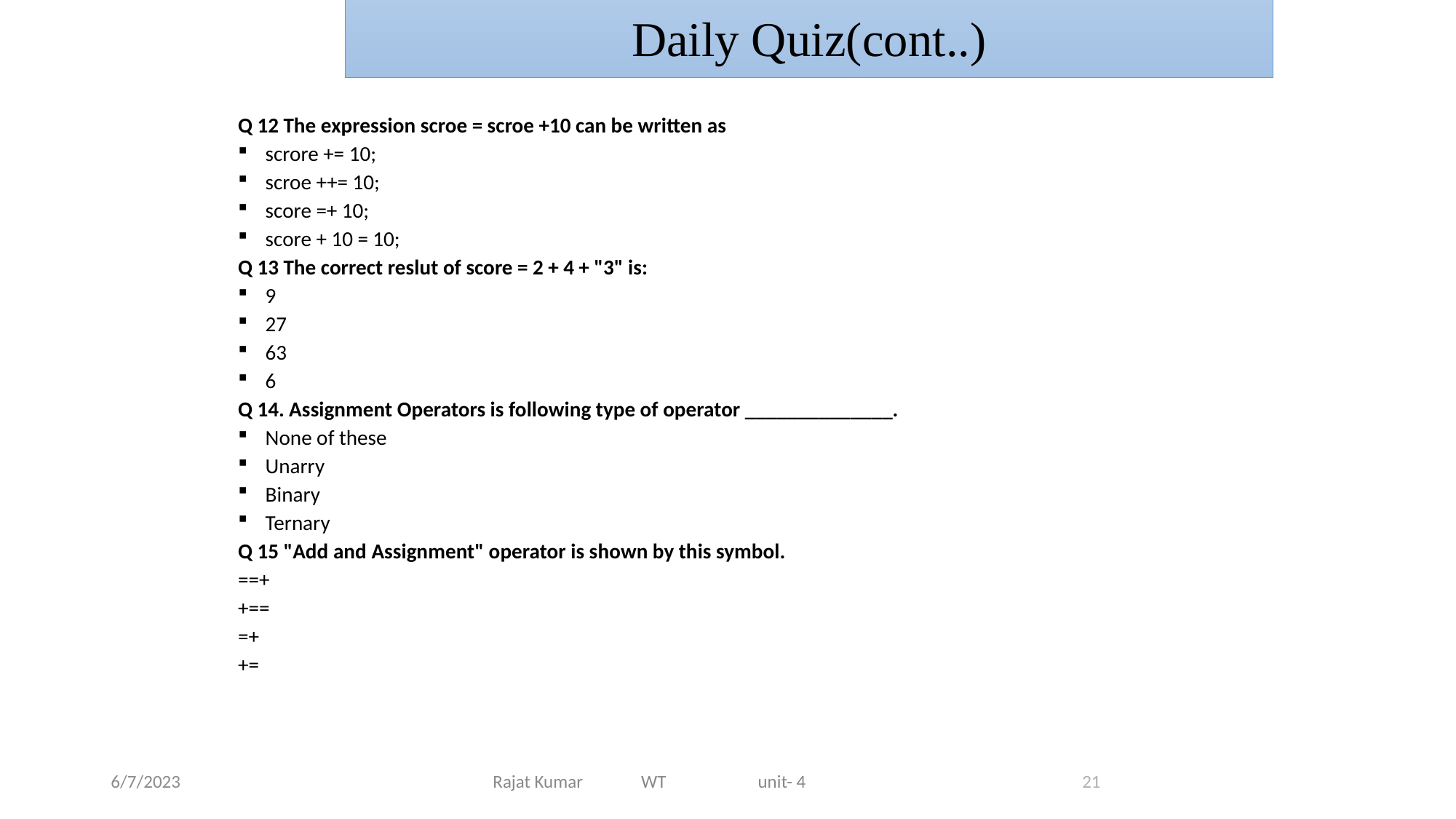

Daily Quiz(cont..)
Q 12 The expression scroe = scroe +10 can be written as
scrore += 10;
scroe ++= 10;
score =+ 10;
score + 10 = 10;
Q 13 The correct reslut of score = 2 + 4 + "3" is:
9
27
63
6
Q 14. Assignment Operators is following type of operator ______________.
None of these
Unarry
Binary
Ternary
Q 15 "Add and Assignment" operator is shown by this symbol.
==+
+==
=+
+=
6/7/2023
Rajat Kumar              WT                      unit- 4
21